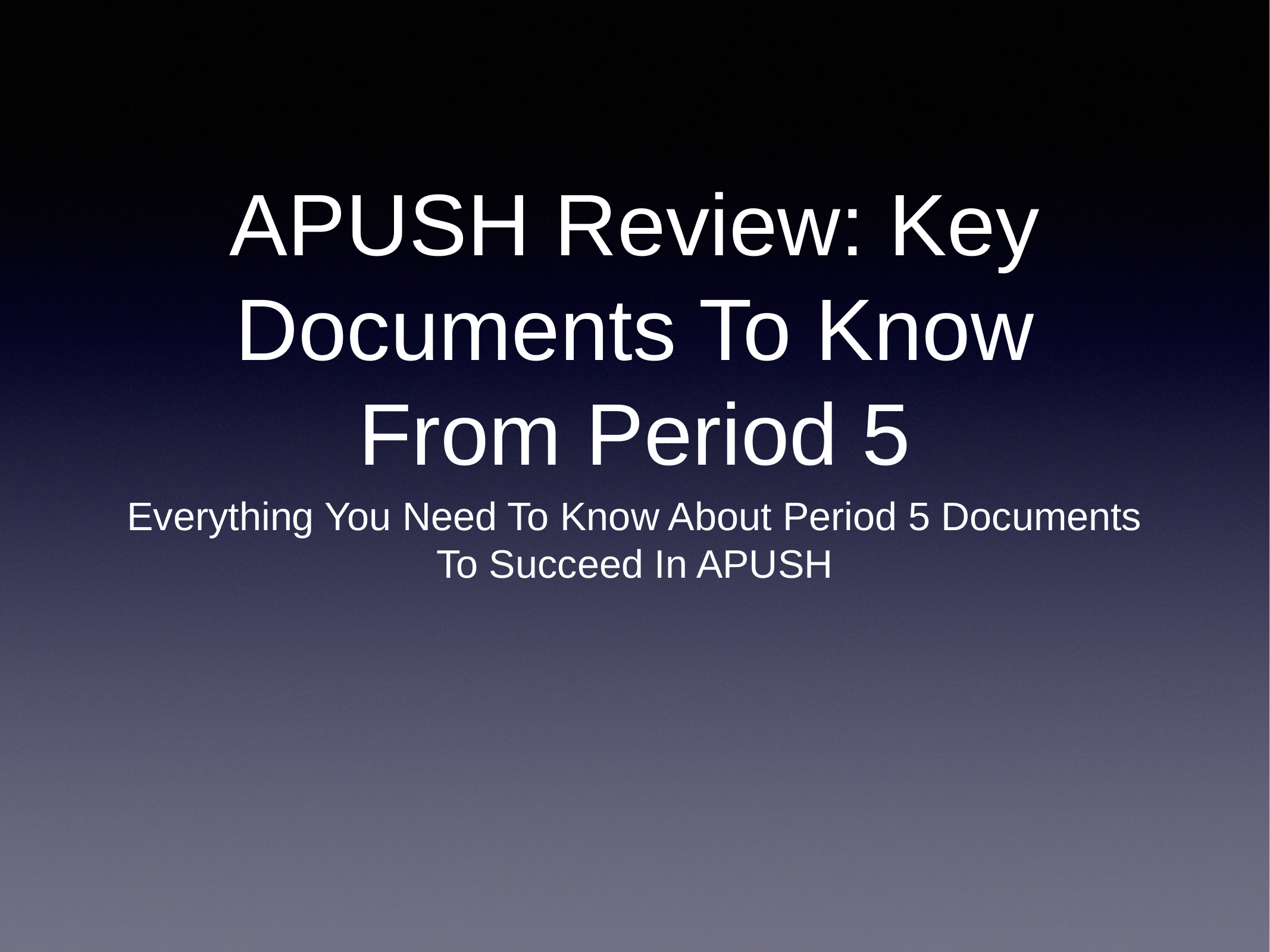

# APUSH Review: Key Documents To Know From Period 5
Everything You Need To Know About Period 5 Documents To Succeed In APUSH